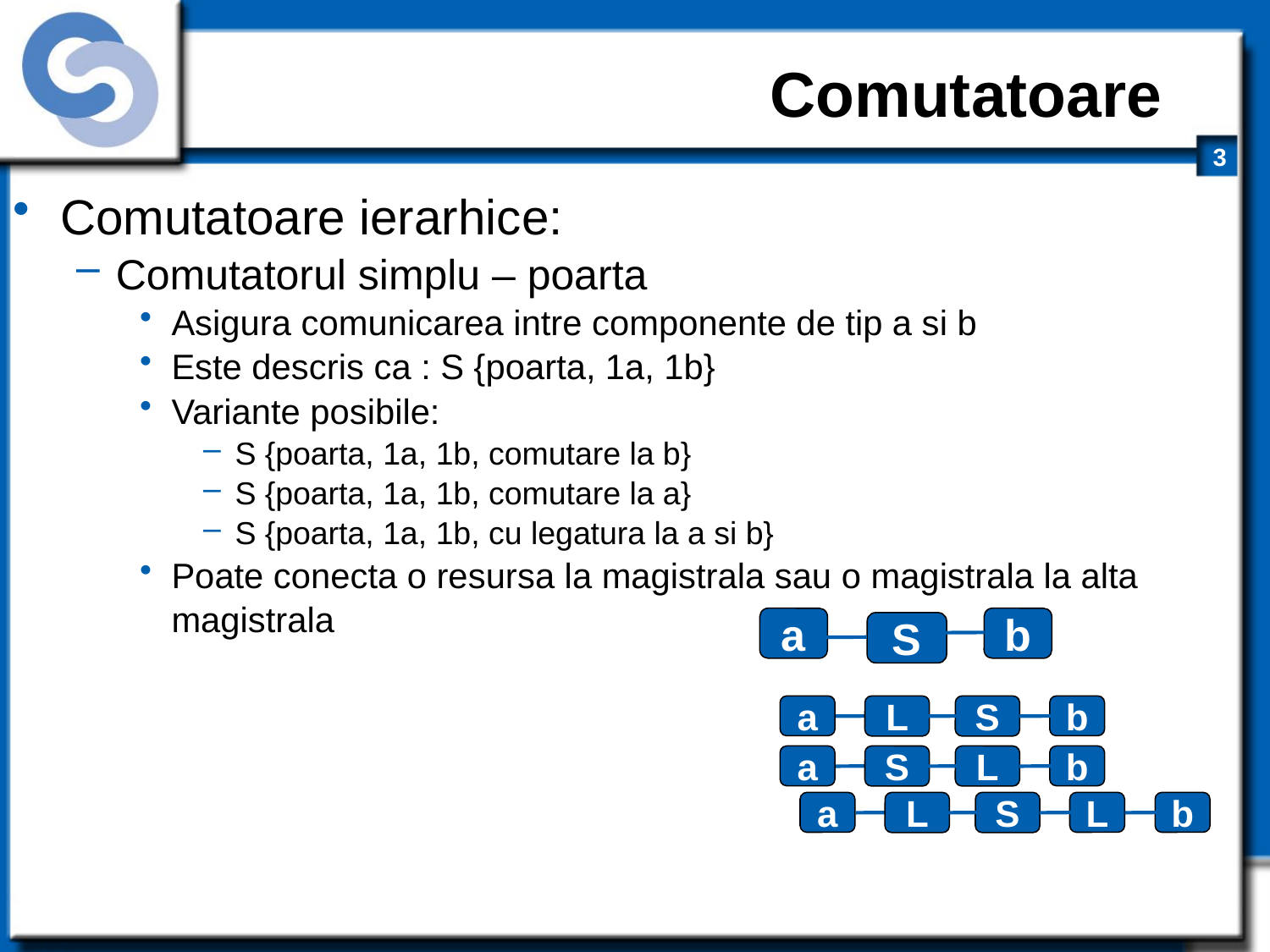

# Comutatoare
Comutatoare ierarhice:
Comutatorul simplu – poarta
Asigura comunicarea intre componente de tip a si b
Este descris ca : S {poarta, 1a, 1b}
Variante posibile:
S {poarta, 1a, 1b, comutare la b}
S {poarta, 1a, 1b, comutare la a}
S {poarta, 1a, 1b, cu legatura la a si b}
Poate conecta o resursa la magistrala sau o magistrala la alta magistrala
a
b
S

a
L
S
b

a
S
L
b

a
L
S
L
b